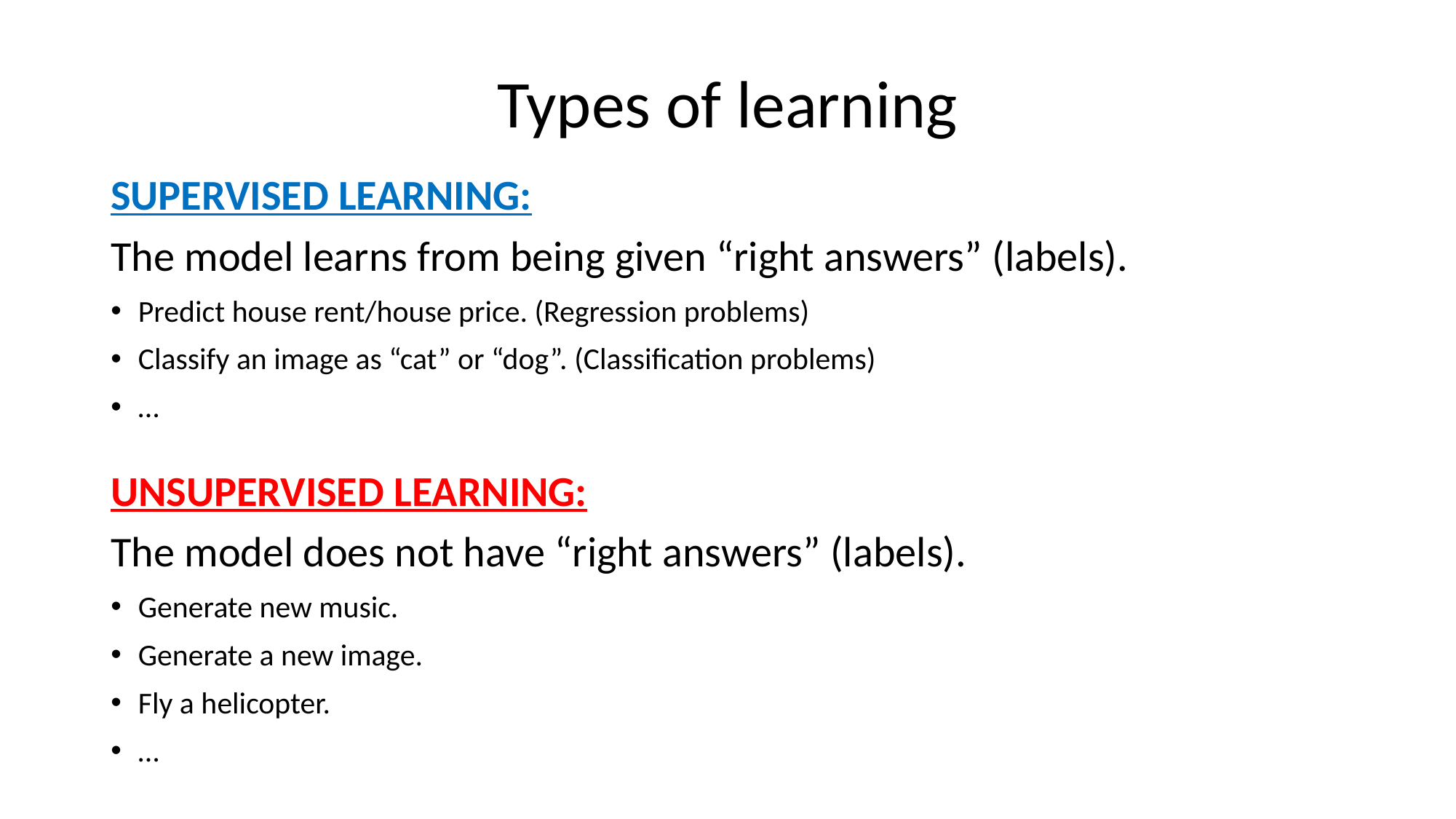

# Types of learning
SUPERVISED LEARNING:
The model learns from being given “right answers” (labels).
Predict house rent/house price. (Regression problems)
Classify an image as “cat” or “dog”. (Classification problems)
…

UNSUPERVISED LEARNING:
The model does not have “right answers” (labels).
Generate new music.
Generate a new image.
Fly a helicopter.
…